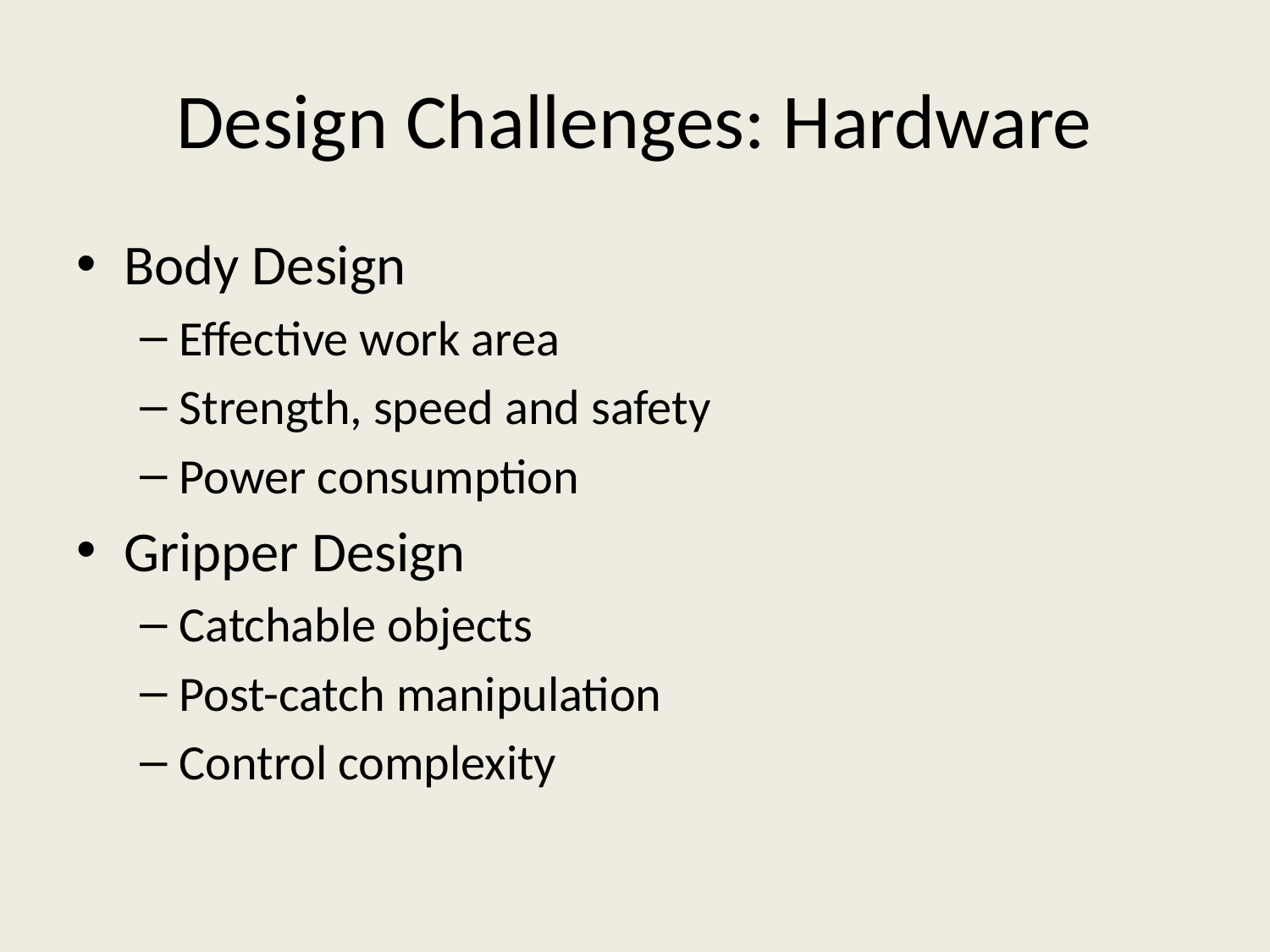

# Design Challenges: Hardware
Body Design
Effective work area
Strength, speed and safety
Power consumption
Gripper Design
Catchable objects
Post-catch manipulation
Control complexity